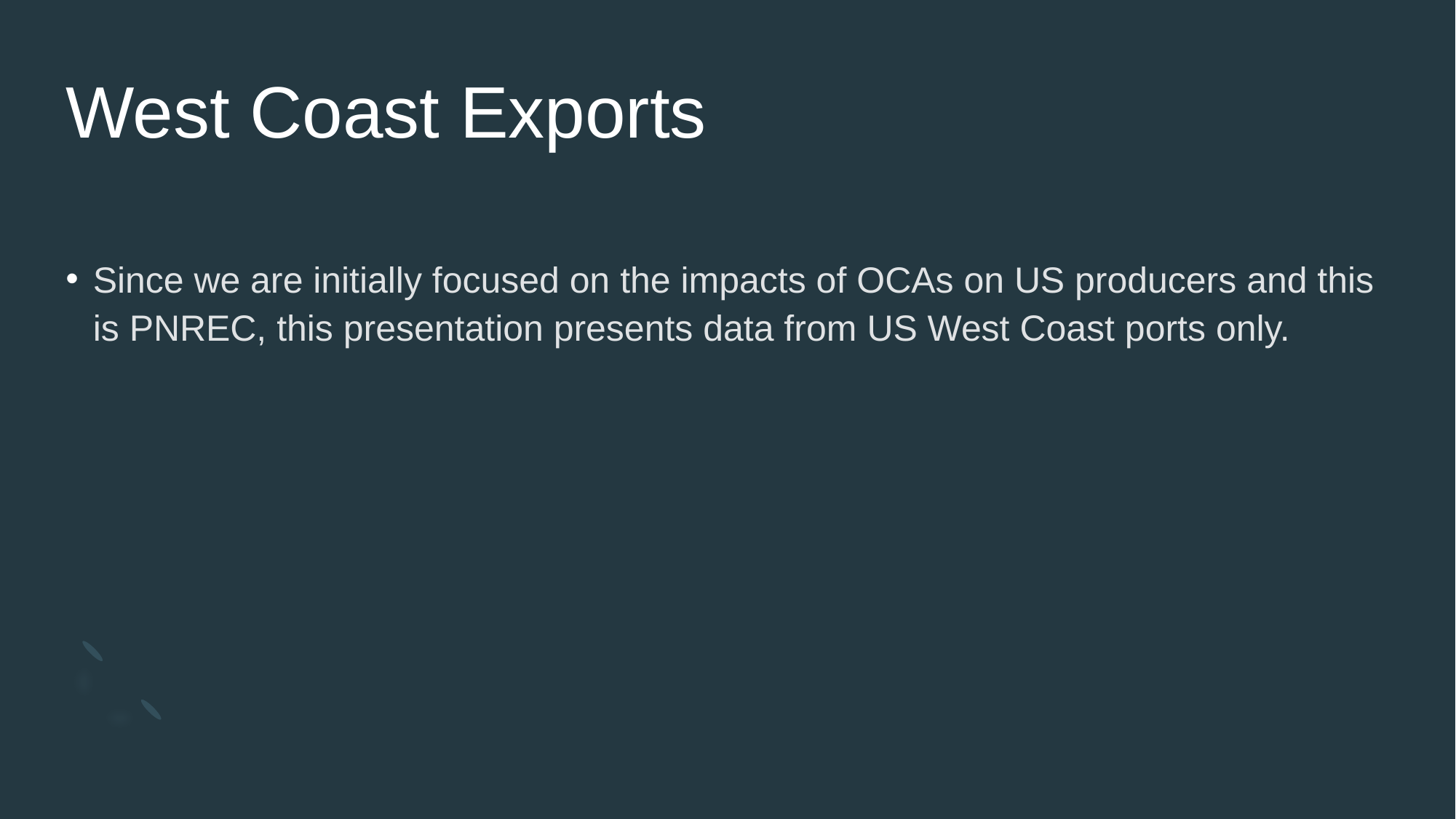

# West Coast Exports
Since we are initially focused on the impacts of OCAs on US producers and this is PNREC, this presentation presents data from US West Coast ports only.